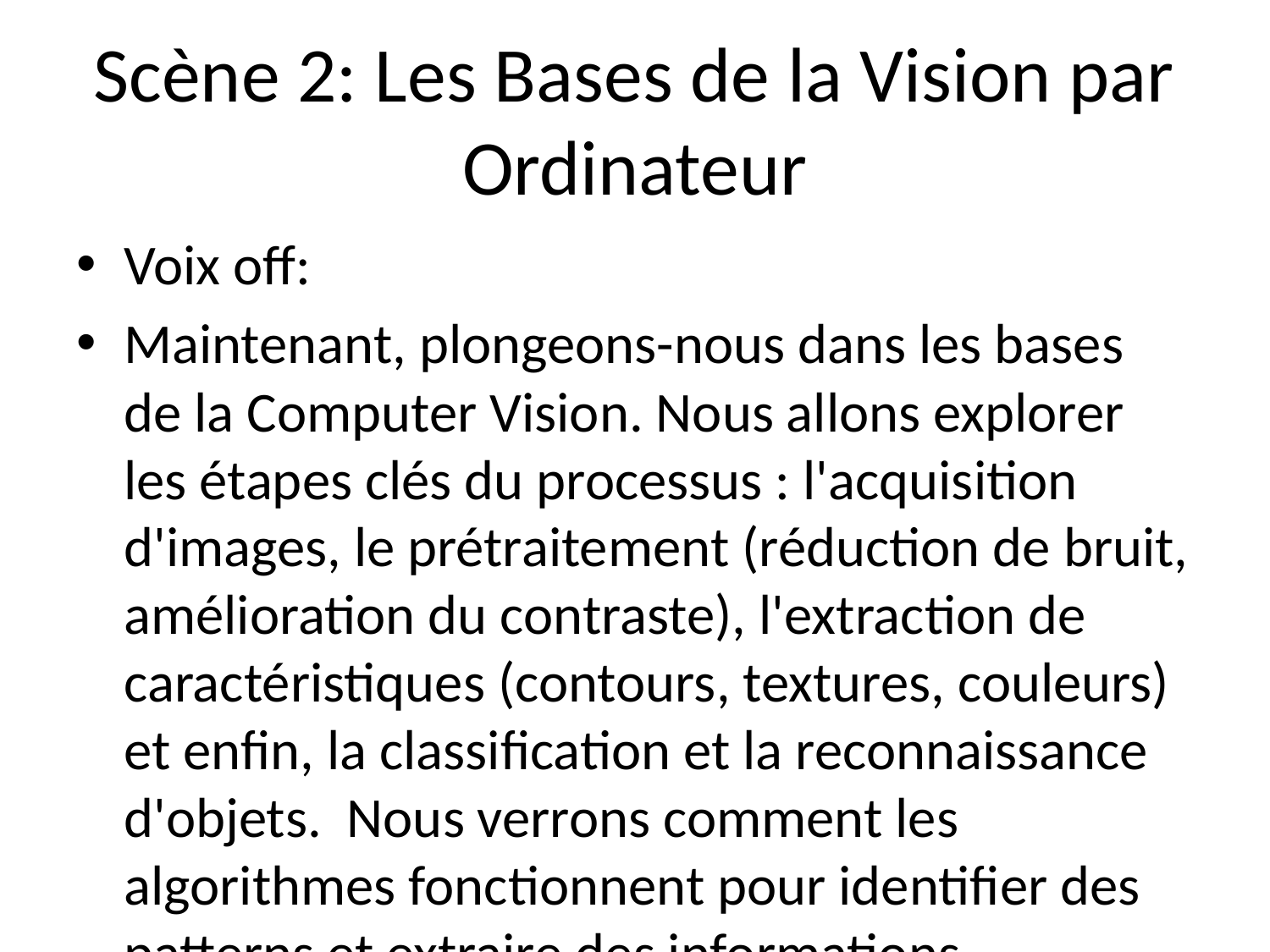

# Scène 2: Les Bases de la Vision par Ordinateur
Voix off:
Maintenant, plongeons-nous dans les bases de la Computer Vision. Nous allons explorer les étapes clés du processus : l'acquisition d'images, le prétraitement (réduction de bruit, amélioration du contraste), l'extraction de caractéristiques (contours, textures, couleurs) et enfin, la classification et la reconnaissance d'objets.  Nous verrons comment les algorithmes fonctionnent pour identifier des patterns et extraire des informations pertinentes à partir des images.  Des exemples concrets seront utilisés pour illustrer chaque étape.

Éléments visuels:
Schéma illustrant les étapes du processus de Computer Vision, avec des exemples d'images à chaque étape.  Exemples de filtres de prétraitement.

Points clés:
• Acquisition d'images
• Prétraitement des images
• Extraction de caractéristiques